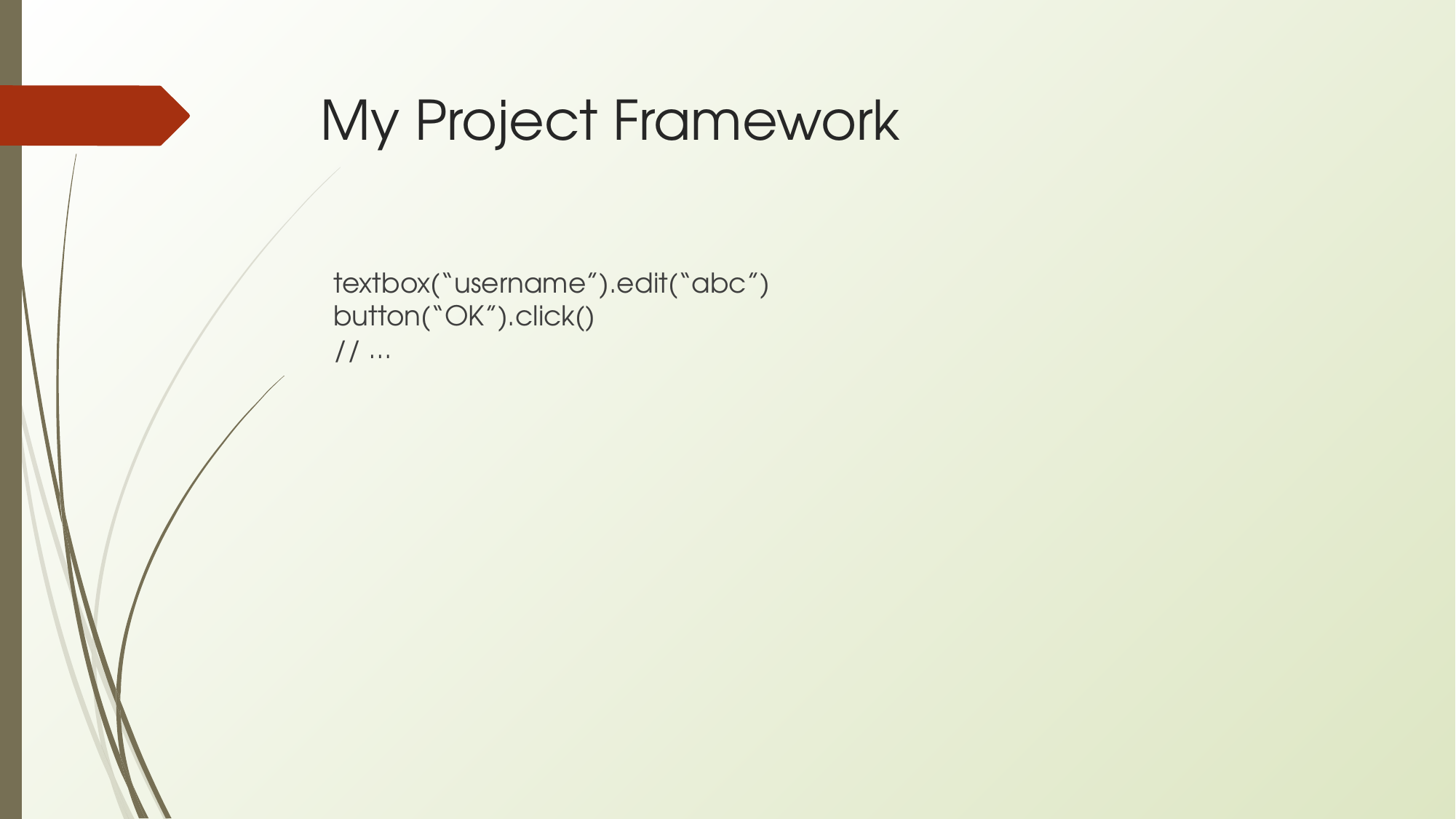

# My Project Framework
textbox(“username”).edit(“abc”)
button(“OK”).click()
// …